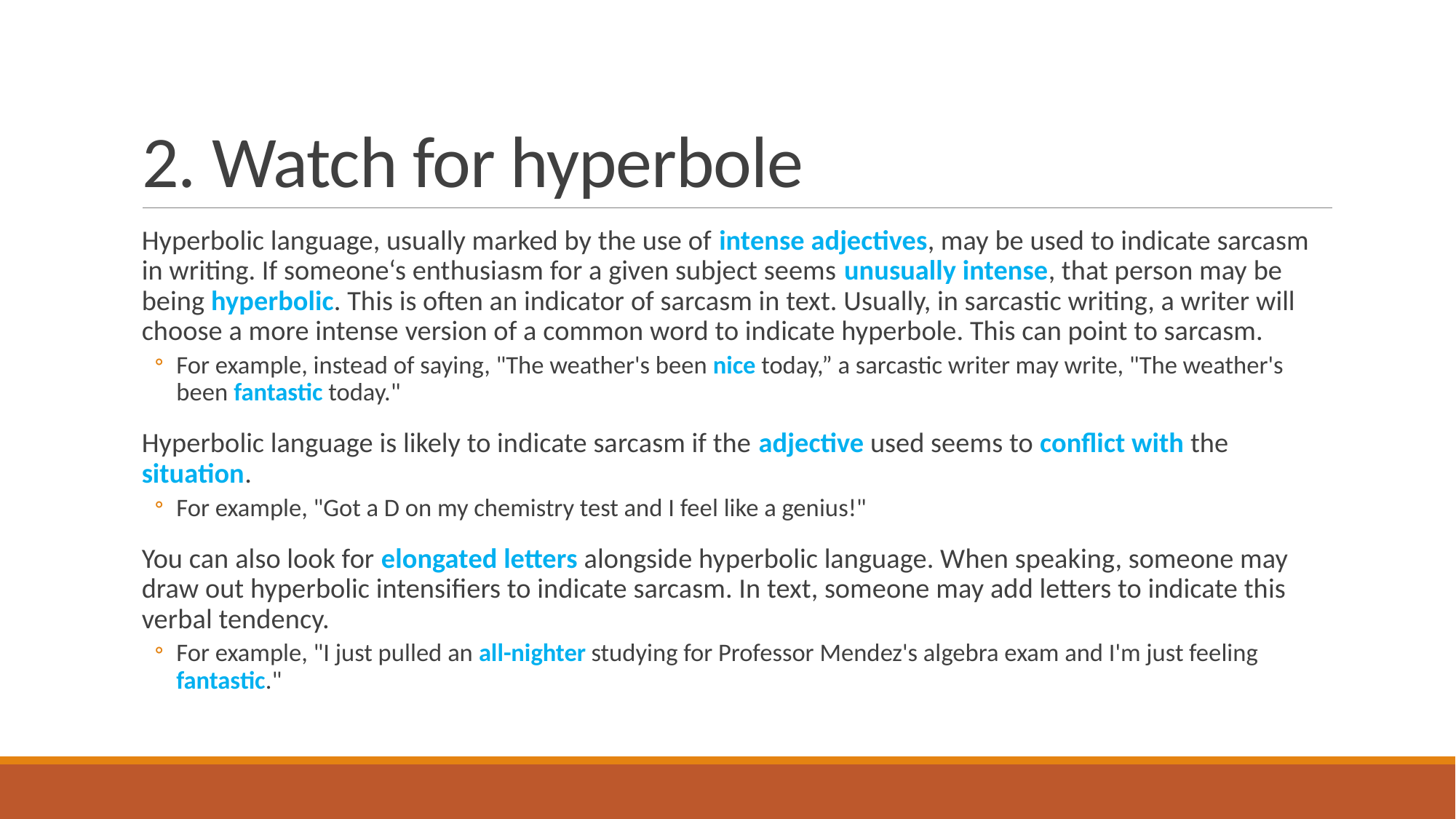

# 2. Watch for hyperbole
Hyperbolic language, usually marked by the use of intense adjectives, may be used to indicate sarcasm in writing. If someone‘s enthusiasm for a given subject seems unusually intense, that person may be being hyperbolic. This is often an indicator of sarcasm in text. Usually, in sarcastic writing, a writer will choose a more intense version of a common word to indicate hyperbole. This can point to sarcasm.
For example, instead of saying, "The weather's been nice today,” a sarcastic writer may write, "The weather's been fantastic today."
Hyperbolic language is likely to indicate sarcasm if the adjective used seems to conflict with the situation.
For example, "Got a D on my chemistry test and I feel like a genius!"
You can also look for elongated letters alongside hyperbolic language. When speaking, someone may draw out hyperbolic intensifiers to indicate sarcasm. In text, someone may add letters to indicate this verbal tendency.
For example, "I just pulled an all-nighter studying for Professor Mendez's algebra exam and I'm just feeling fantastic."